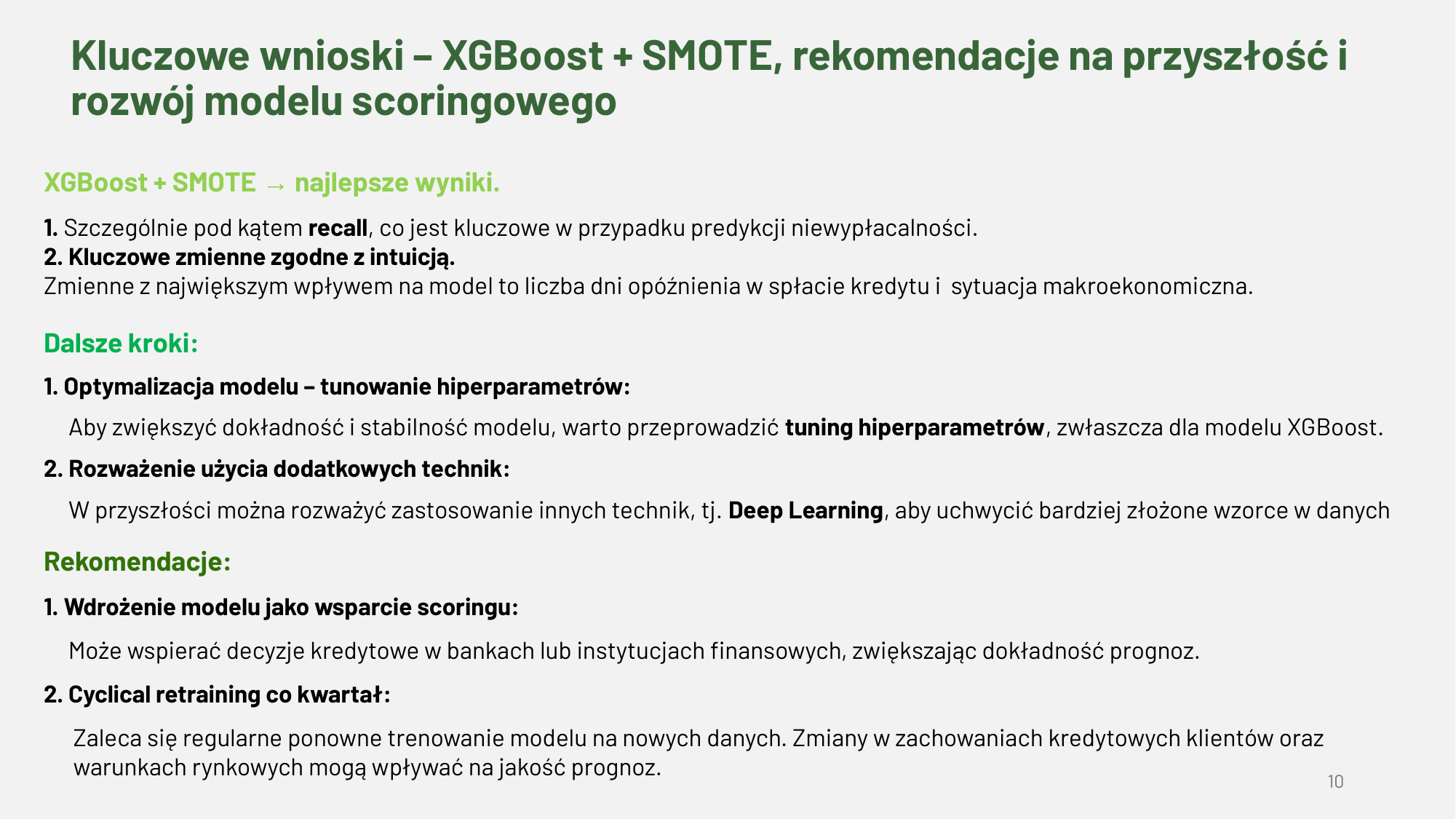

# Kluczowe wnioski – XGBoost + SMOTE, rekomendacje na przyszłość i rozwój modelu scoringowego
XGBoost + SMOTE → najlepsze wyniki.
1. Szczególnie pod kątem recall, co jest kluczowe w przypadku predykcji niewypłacalności.
2. Kluczowe zmienne zgodne z intuicją.
Zmienne z największym wpływem na model to liczba dni opóźnienia w spłacie kredytu i  sytuacja makroekonomiczna.

Dalsze kroki:
1. Optymalizacja modelu – tunowanie hiperparametrów:
     Aby zwiększyć dokładność i stabilność modelu, warto przeprowadzić tuning hiperparametrów, zwłaszcza dla modelu XGBoost.
2. Rozważenie użycia dodatkowych technik:
     W przyszłości można rozważyć zastosowanie innych technik, tj. Deep Learning, aby uchwycić bardziej złożone wzorce w danych
Rekomendacje:
 Wdrożenie modelu jako wsparcie scoringu:
     Może wspierać decyzje kredytowe w bankach lub instytucjach finansowych, zwiększając dokładność prognoz.
2. Cyclical retraining co kwartał:
      Zaleca się regularne ponowne trenowanie modelu na nowych danych. Zmiany w zachowaniach kredytowych klientów oraz
      warunkach rynkowych mogą wpływać na jakość prognoz.

10